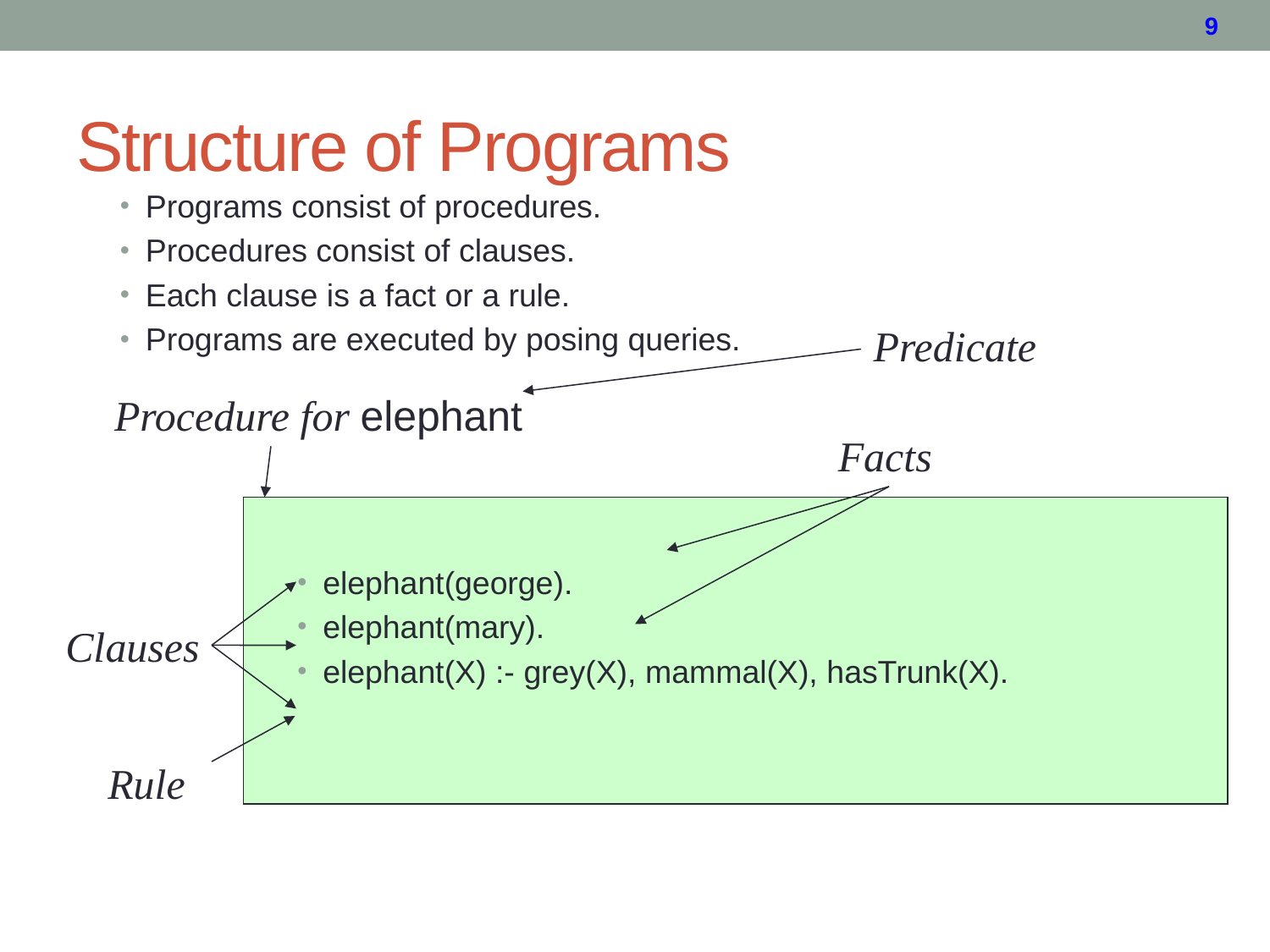

# Structure of Programs
Programs consist of procedures.
Procedures consist of clauses.
Each clause is a fact or a rule.
Programs are executed by posing queries.

Predicate

Procedure for elephant
Facts

elephant(george).
elephant(mary).
elephant(X) :- grey(X), mammal(X), hasTrunk(X).

Clauses

Rule